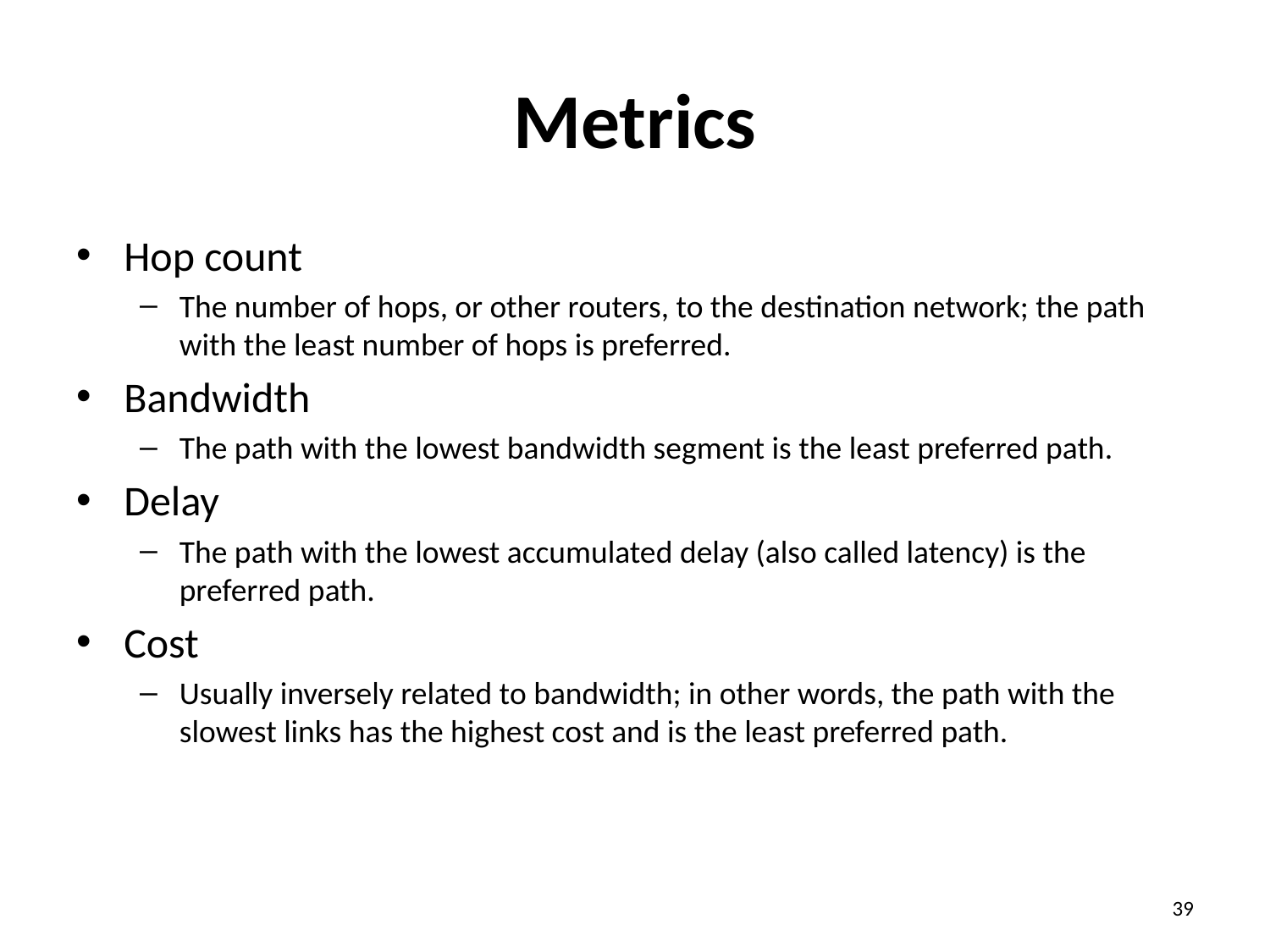

# Metrics
Hop count
The number of hops, or other routers, to the destination network; the path with the least number of hops is preferred.
Bandwidth
The path with the lowest bandwidth segment is the least preferred path.
Delay
The path with the lowest accumulated delay (also called latency) is the preferred path.
Cost
Usually inversely related to bandwidth; in other words, the path with the slowest links has the highest cost and is the least preferred path.

39